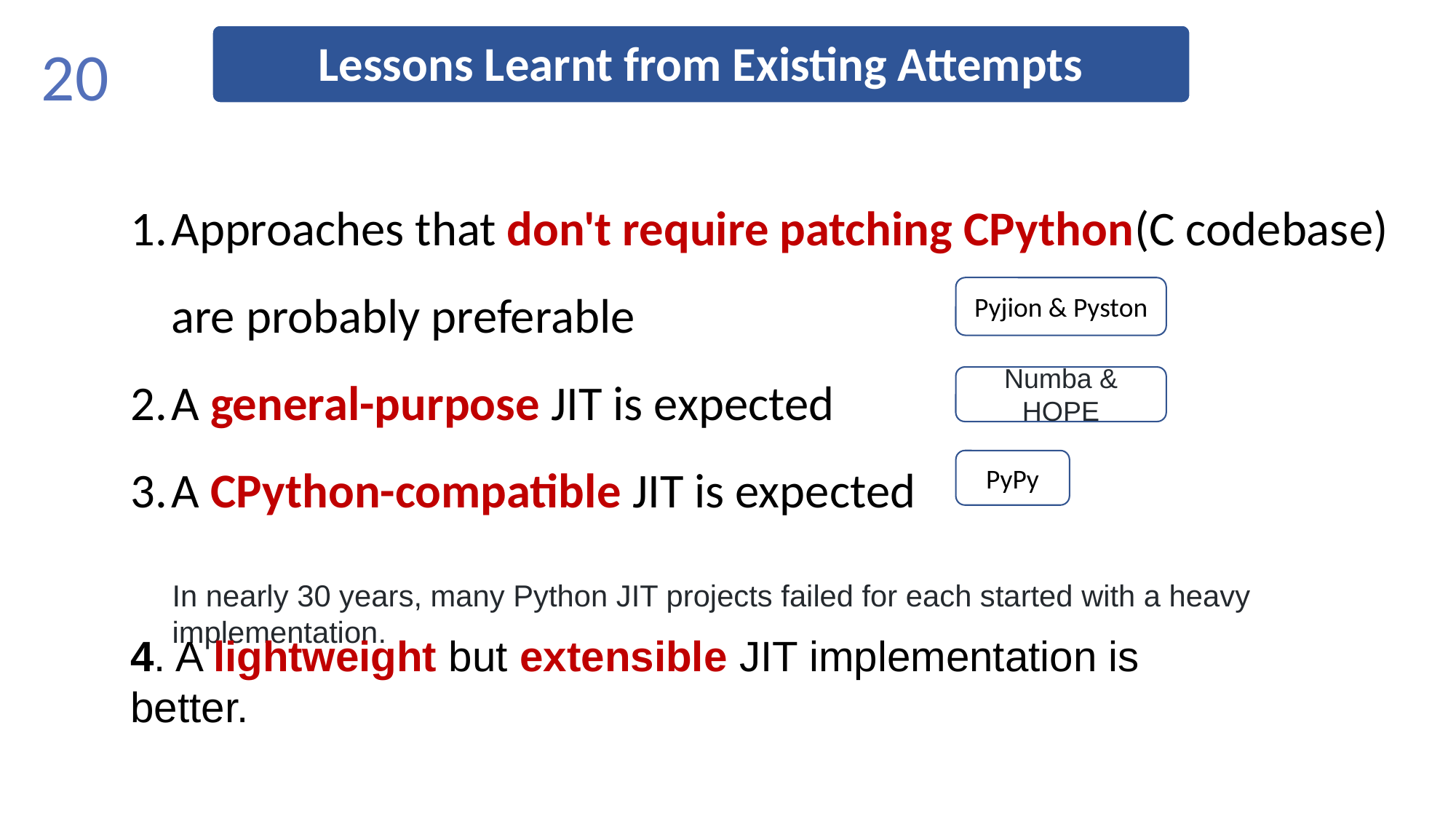

Lessons Learnt from Existing Attempts
20
Approaches that don't require patching CPython(C codebase) are probably preferable
A general-purpose JIT is expected
A CPython-compatible JIT is expected

Pyjion & Pyston
Numba & HOPE
PyPy
In nearly 30 years, many Python JIT projects failed for each started with a heavy implementation.
4. A lightweight but extensible JIT implementation is better.